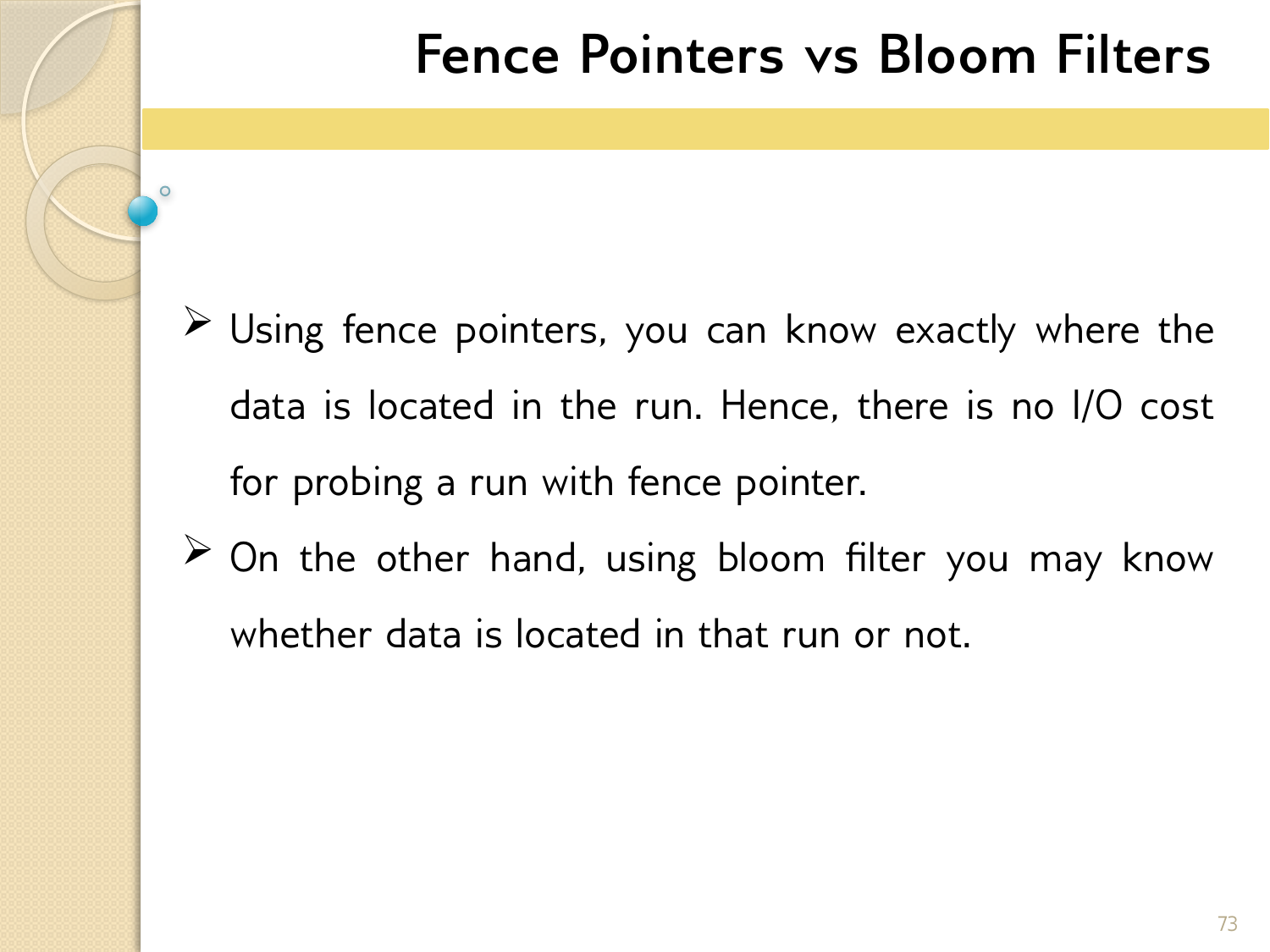

Fence Pointers vs Bloom Filters

Using fence pointers, you can know exactly where the data is located in the run. Hence, there is no I/O cost for probing a run with fence pointer.
On the other hand, using bloom filter you may know whether data is located in that run or not.
73